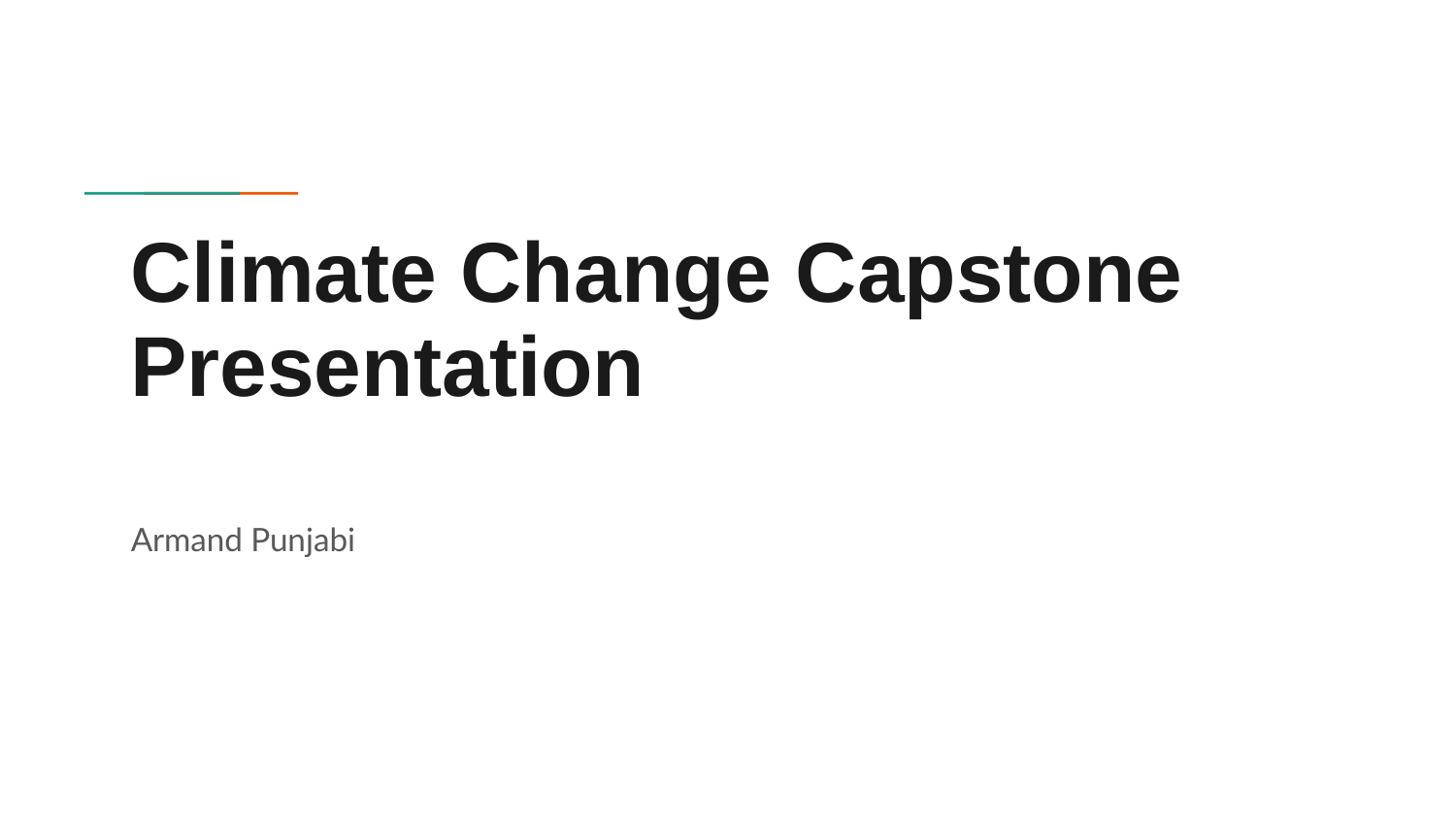

# Climate Change Capstone Presentation
Armand Punjabi